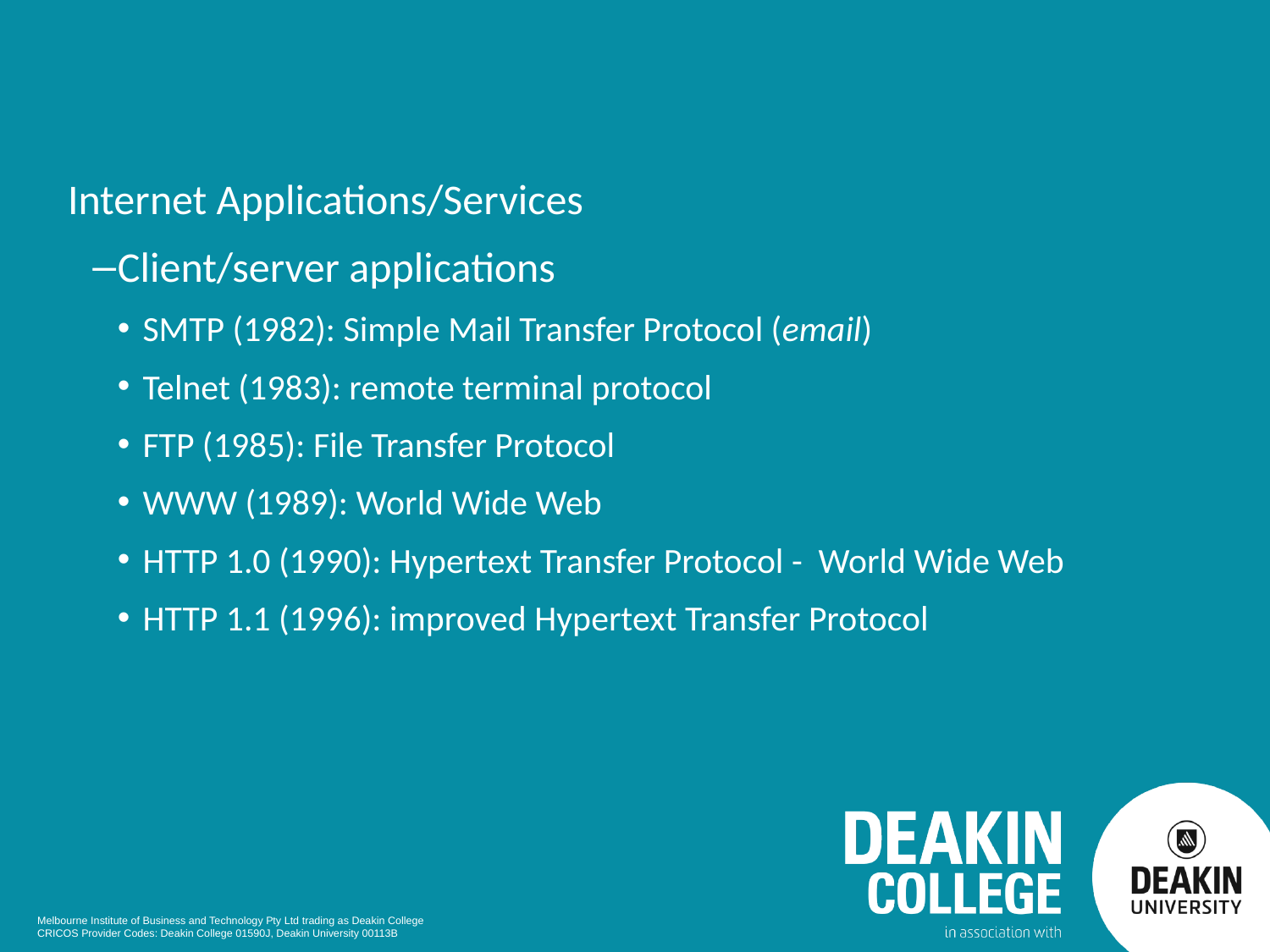

Internet Applications/Services
Client/server applications
SMTP (1982): Simple Mail Transfer Protocol (email)
Telnet (1983): remote terminal protocol
FTP (1985): File Transfer Protocol
WWW (1989): World Wide Web
HTTP 1.0 (1990): Hypertext Transfer Protocol -  World Wide Web
HTTP 1.1 (1996): improved Hypertext Transfer Protocol